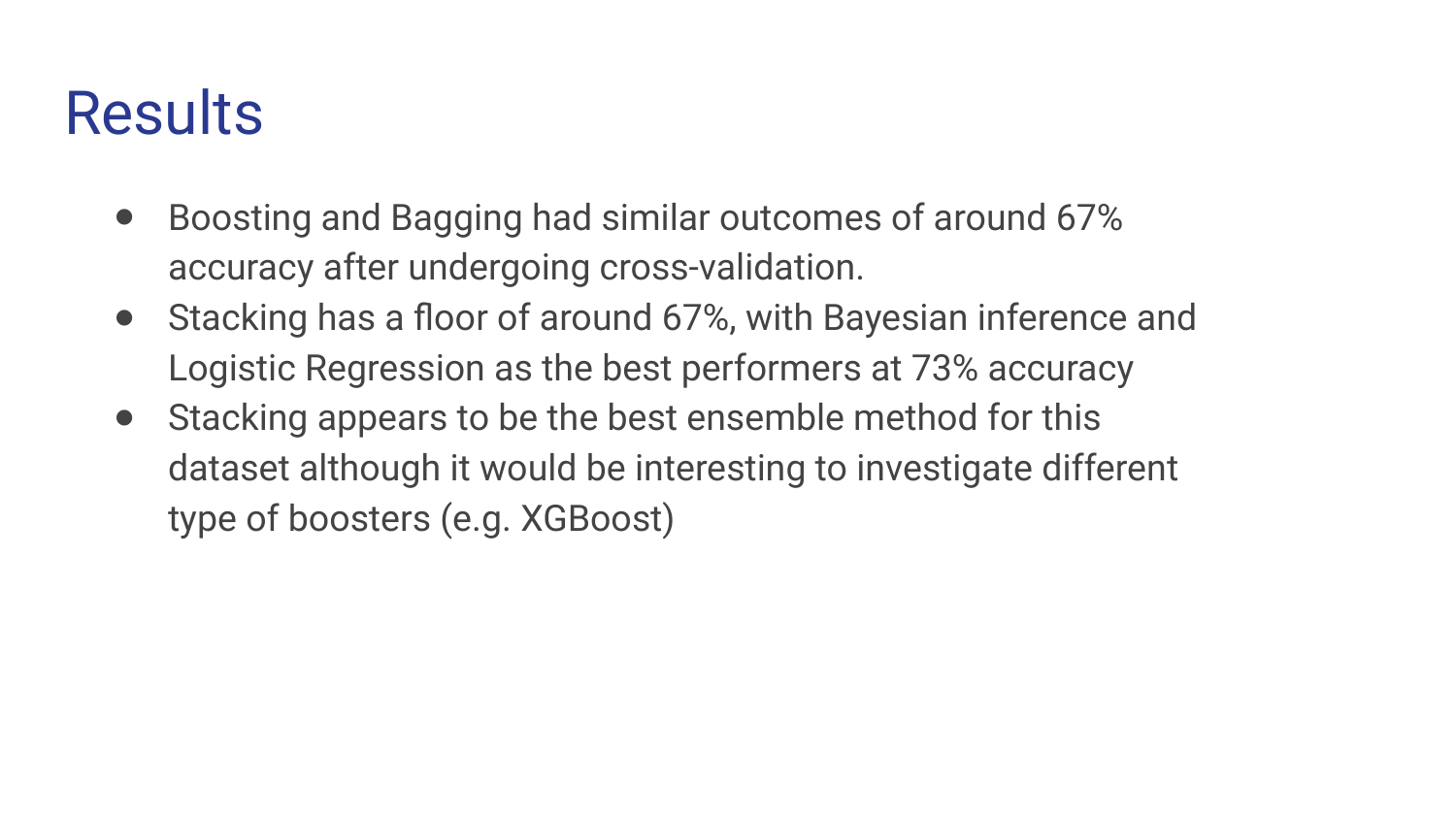

# Results
Boosting and Bagging had similar outcomes of around 67% accuracy after undergoing cross-validation.
Stacking has a floor of around 67%, with Bayesian inference and Logistic Regression as the best performers at 73% accuracy
Stacking appears to be the best ensemble method for this dataset although it would be interesting to investigate different type of boosters (e.g. XGBoost)